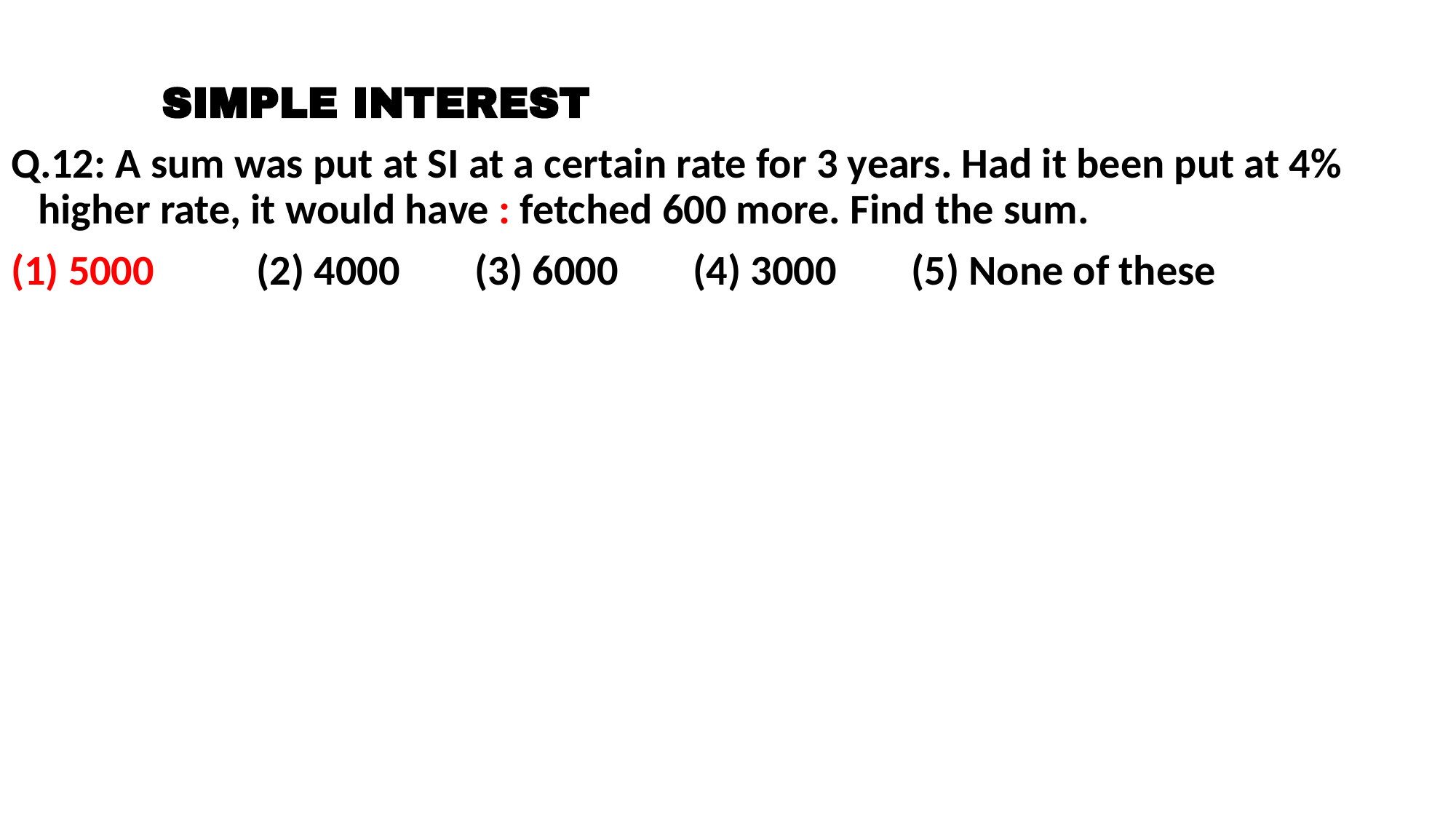

SIMPLE INTEREST
Q.12: A sum was put at SI at a certain rate for 3 years. Had it been put at 4% higher rate, it would have : fetched 600 more. Find the sum.
(1) 5000 	(2) 4000 	(3) 6000 	(4) 3000 	(5) None of these